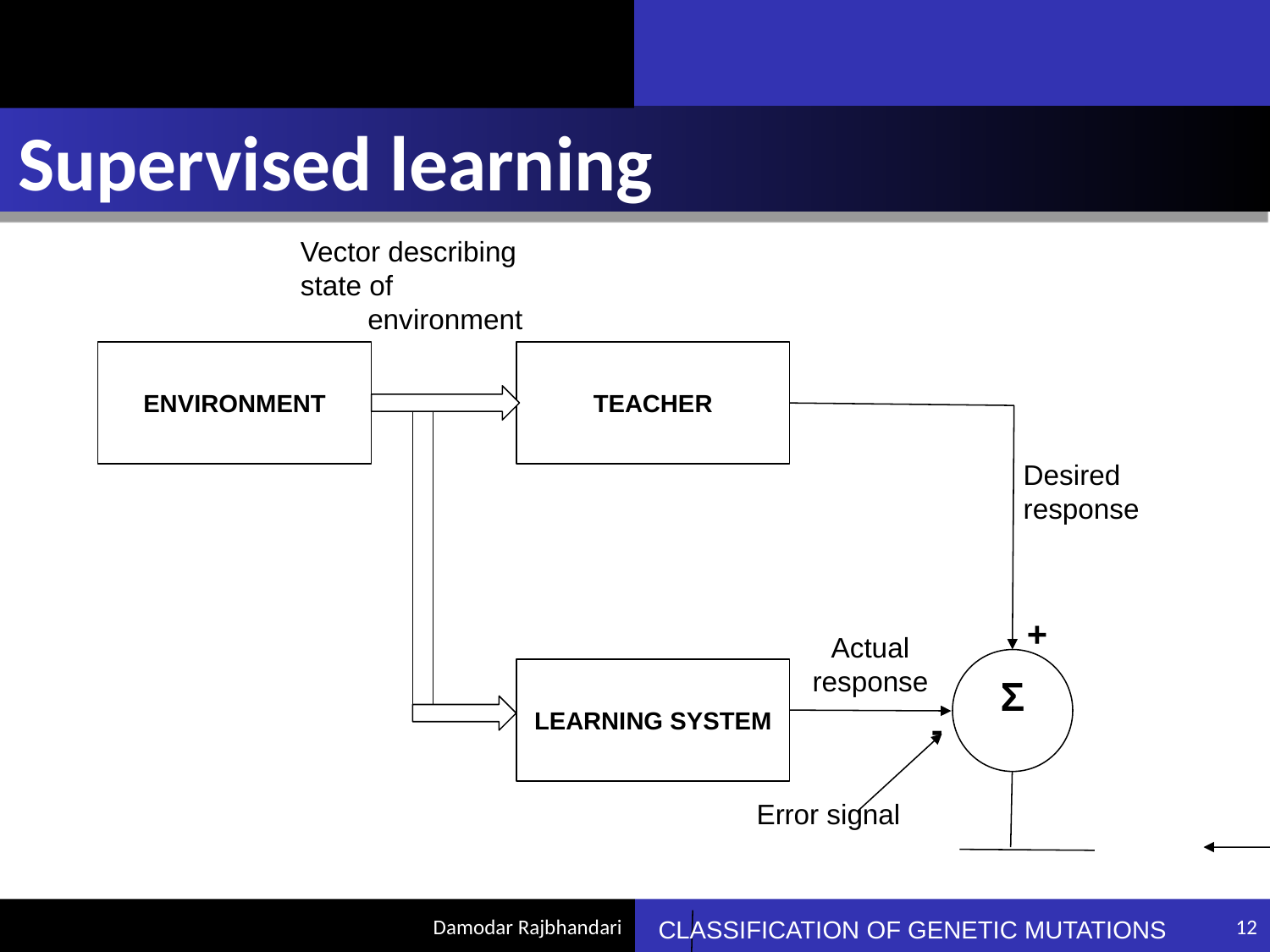

Supervised learning
Vector describing
state of
environment
ENVIRONMENT
TEACHER

Desired
response
+
Actual response
Σ

LEARNING SYSTEM
-

Error signal

CLASSIFICATION OF GENETIC MUTATIONS
12